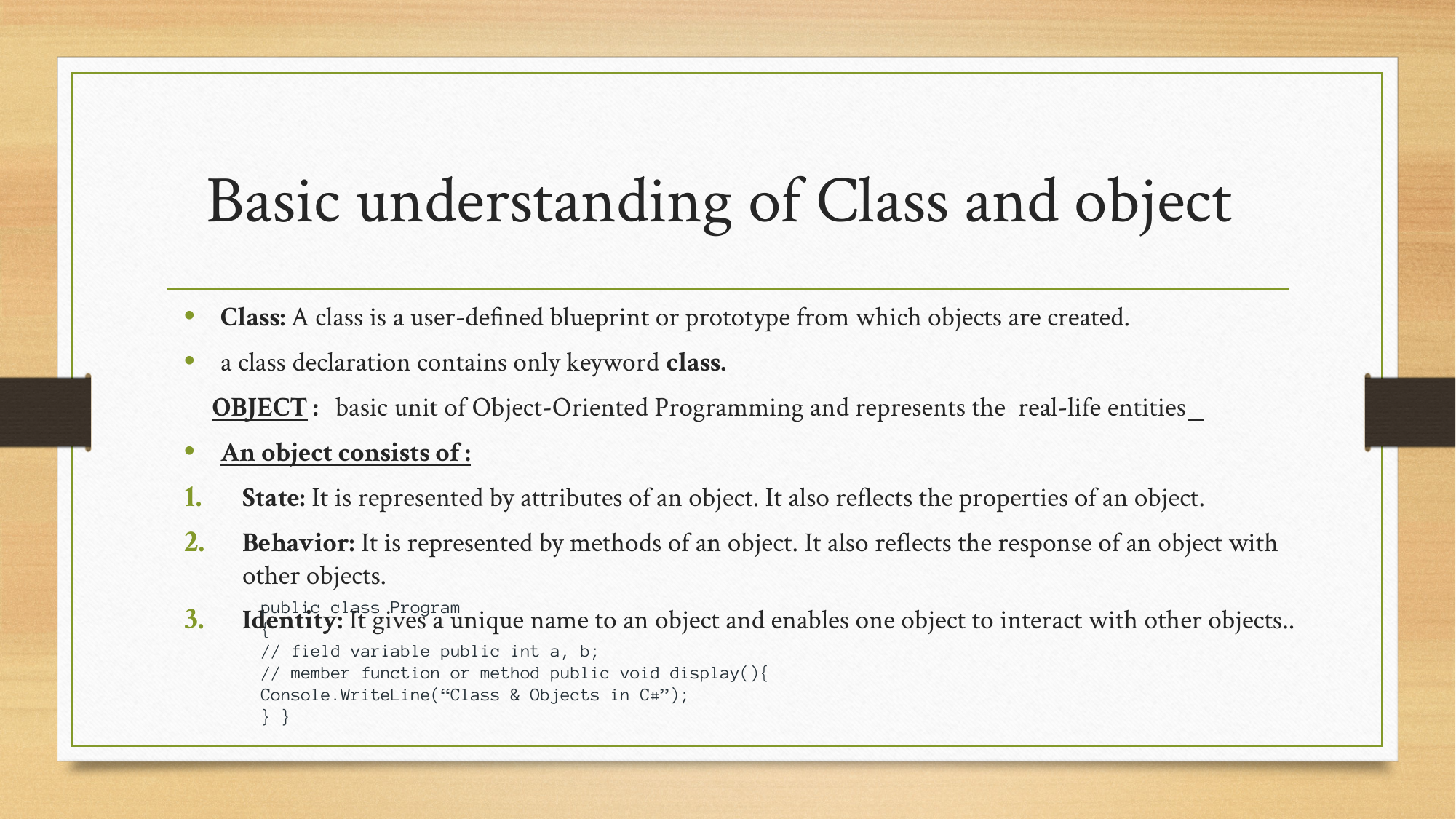

# Basic understanding of Class and object
Class: A class is a user-defined blueprint or prototype from which objects are created.
a class declaration contains only keyword class.
     OBJECT :   basic unit of Object-Oriented Programming and represents the  real-life entities
An object consists of :
State: It is represented by attributes of an object. It also reflects the properties of an object.
Behavior: It is represented by methods of an object. It also reflects the response of an object with other objects.
Identity: It gives a unique name to an object and enables one object to interact with other objects..

public class Program
{
// field variable public int a, b;
// member function or method public void display(){
Console.WriteLine(“Class & Objects in C#”);
} }